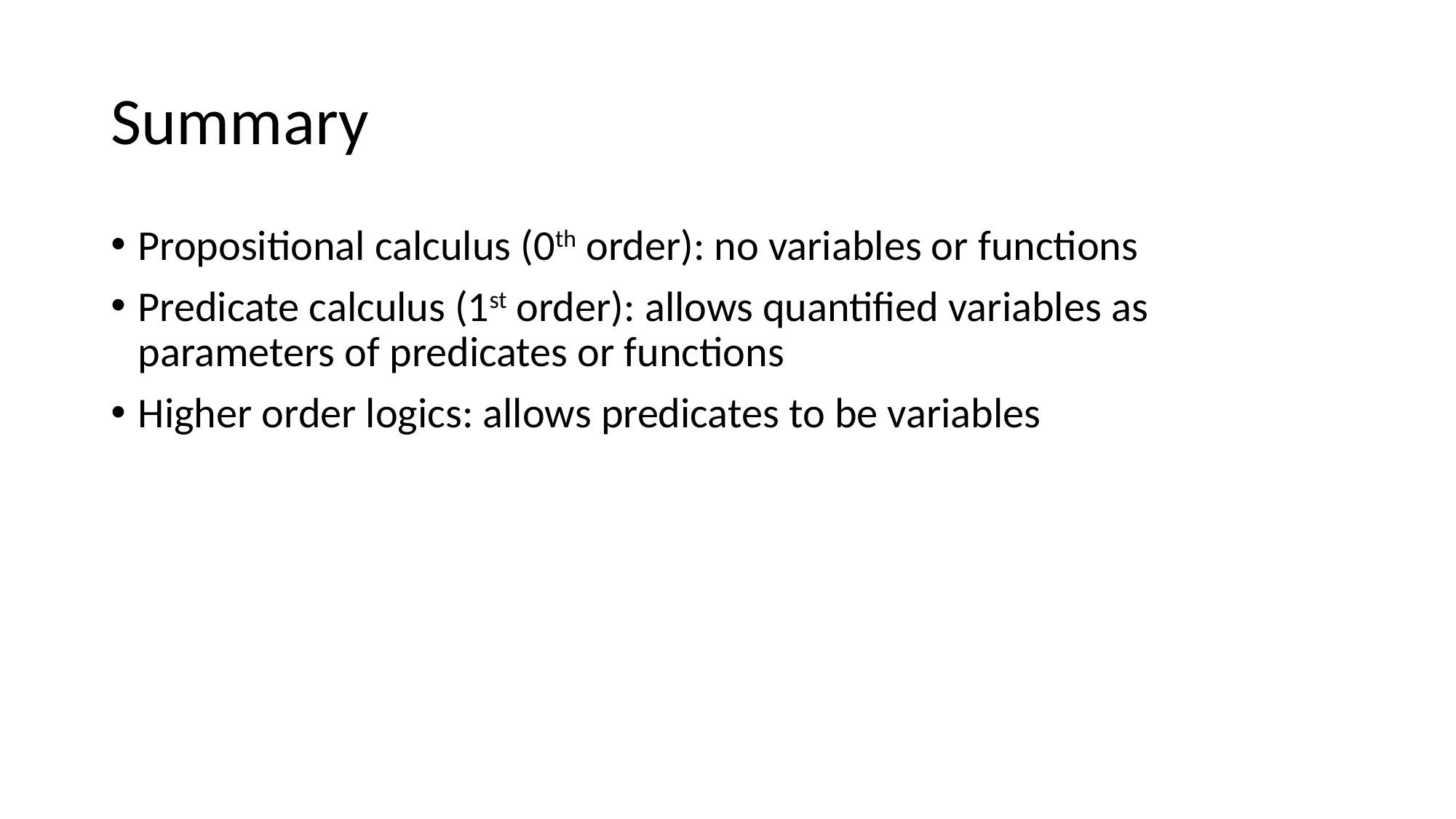

# Summary
Propositional calculus (0th order): no variables or functions
Predicate calculus (1st order): allows quantified variables as parameters of predicates or functions
Higher order logics: allows predicates to be variables